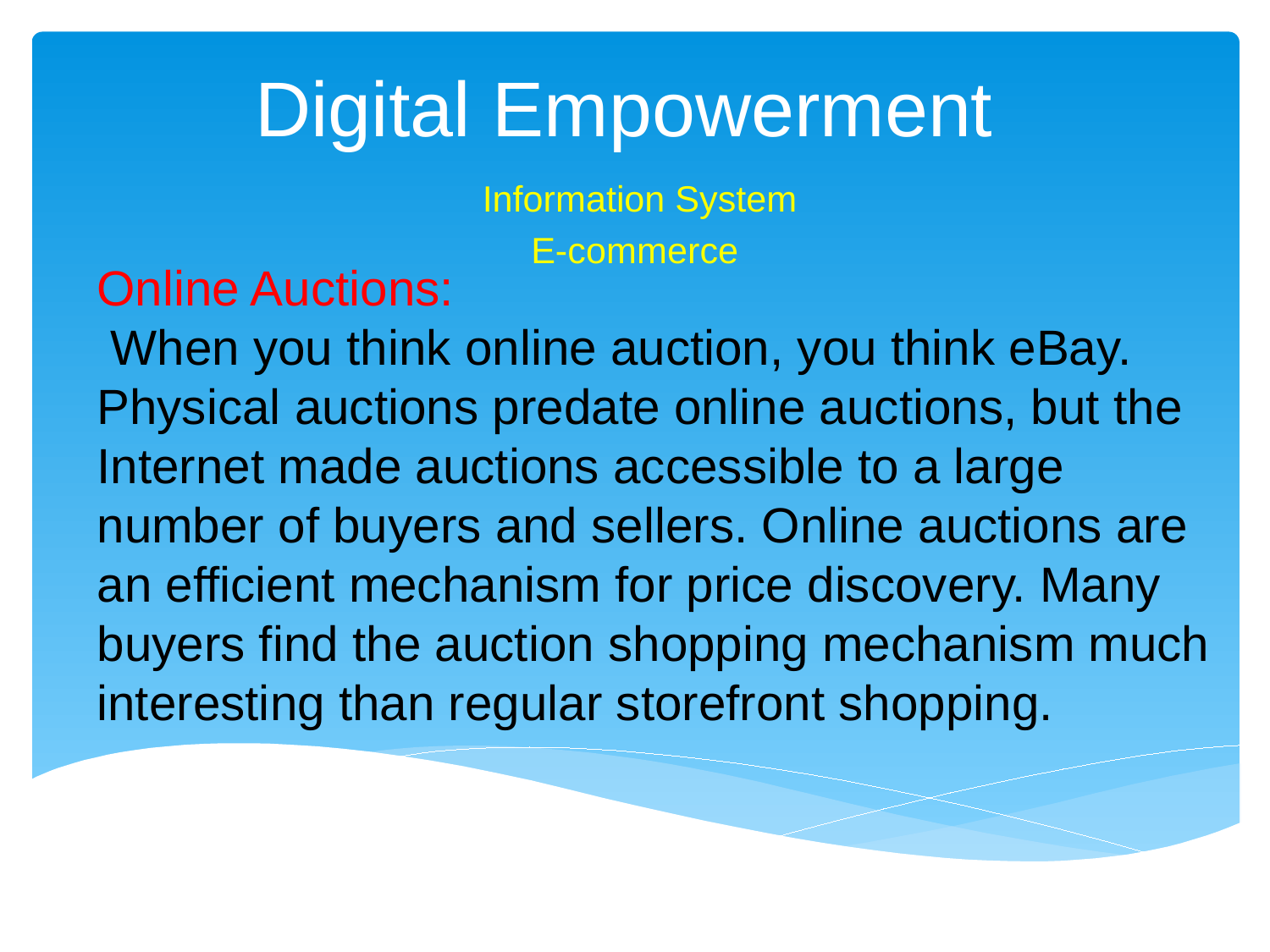

# Digital Empowerment
 Information System
E-commerce

Online Auctions:
 When you think online auction, you think eBay. Physical auctions predate online auctions, but the Internet made auctions accessible to a large number of buyers and sellers. Online auctions are an efficient mechanism for price discovery. Many buyers find the auction shopping mechanism much interesting than regular storefront shopping.